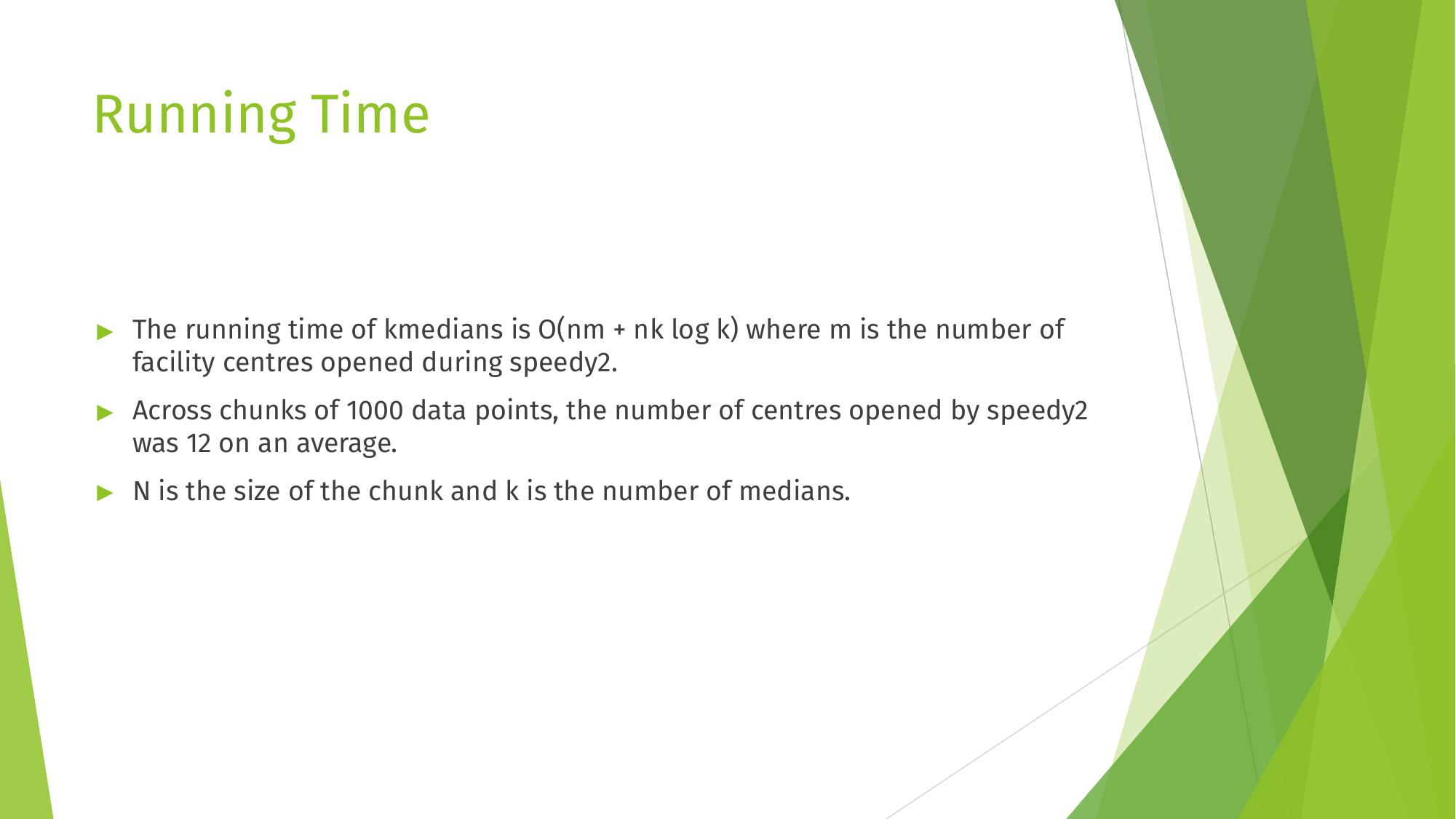

# Running Time

The running time of kmedians is O(nm + nk log k) where m is the number of facility centres opened during speedy2.
Across chunks of 1000 data points, the number of centres opened by speedy2 was 12 on an average.
N is the size of the chunk and k is the number of medians.